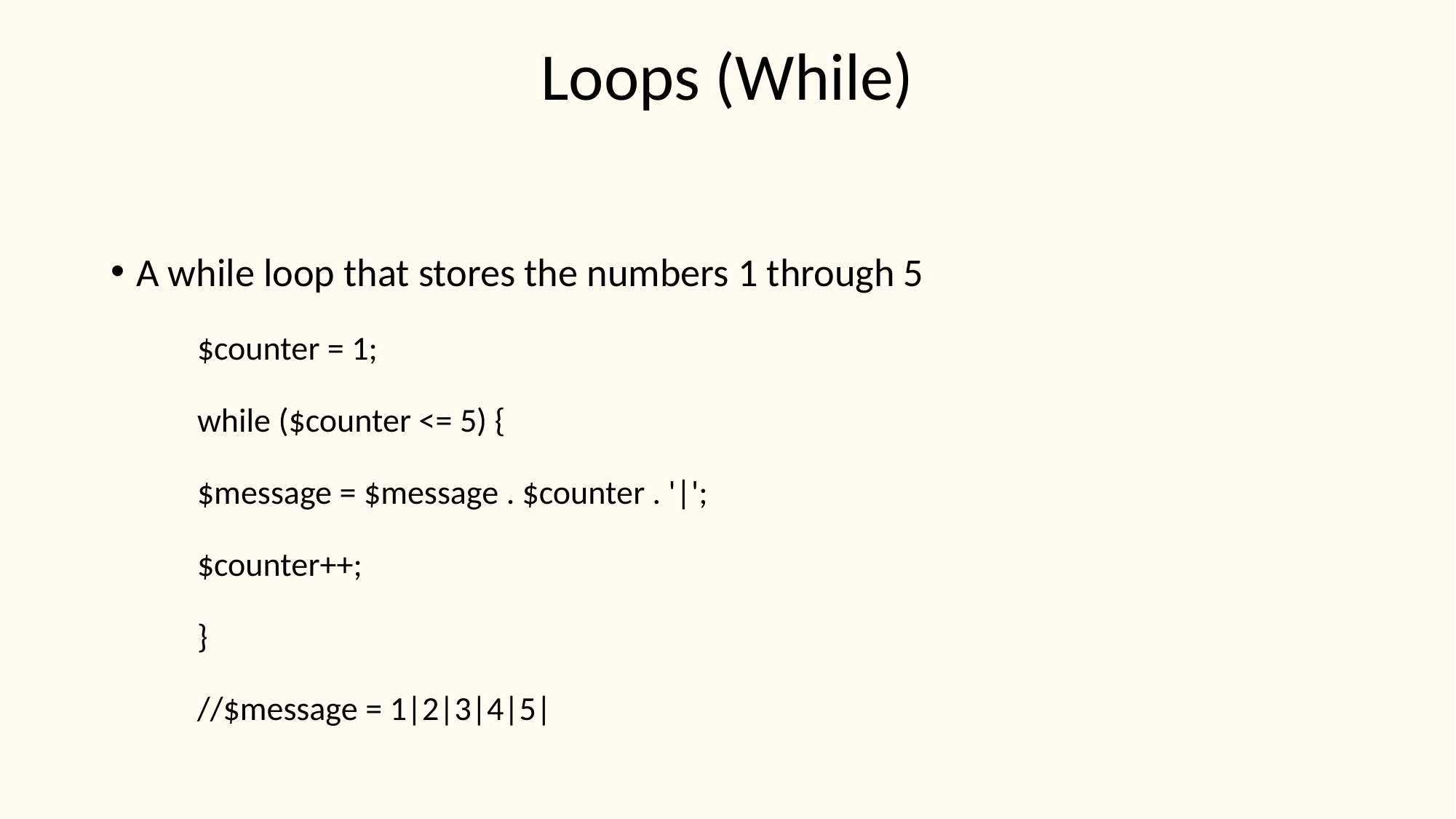

# Loops (While)
A while loop that stores the numbers 1 through 5
	$counter = 1;
	while ($counter <= 5) {
		$message = $message . $counter . '|';
		$counter++;
	}
	//$message = 1|2|3|4|5|